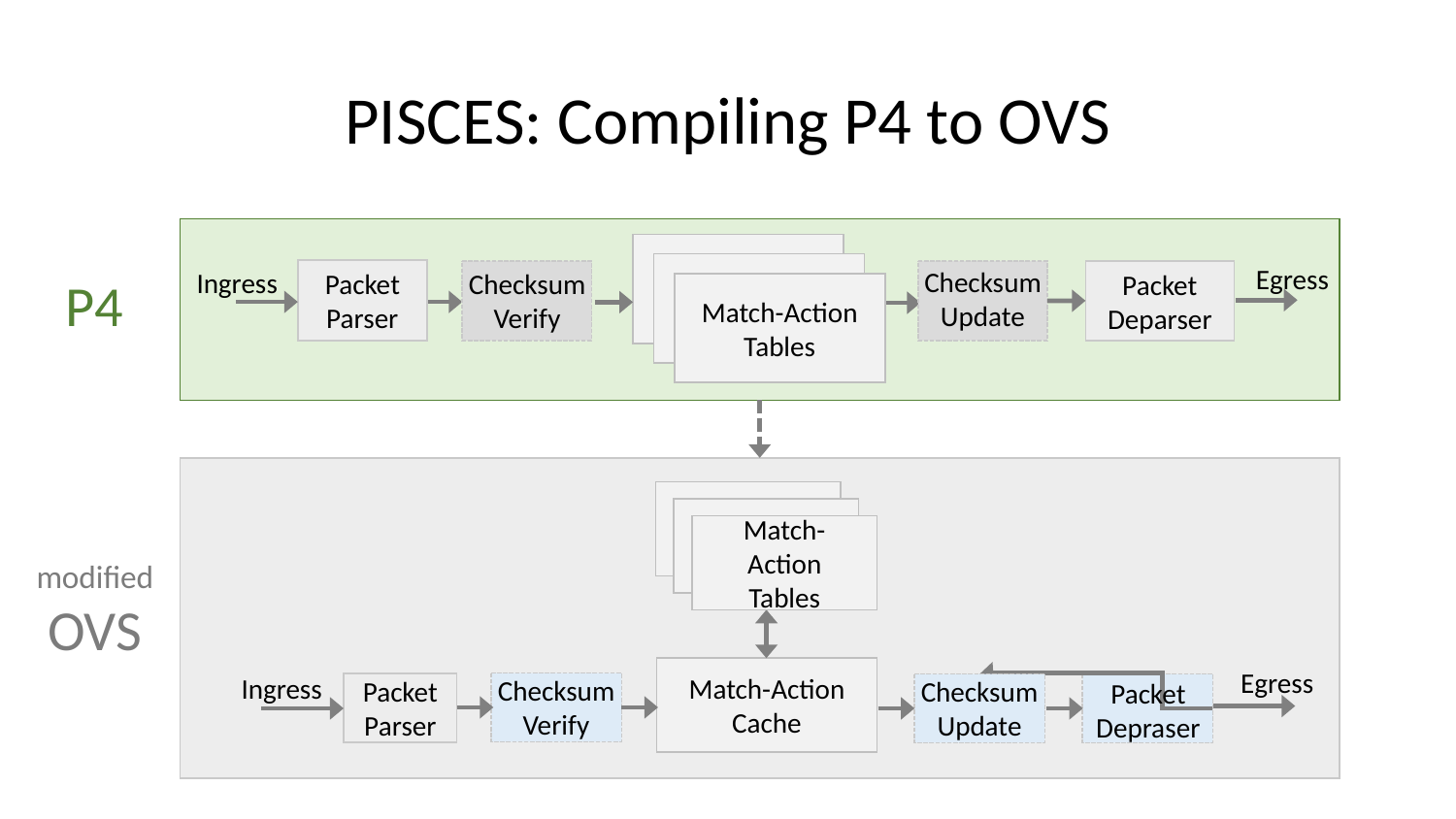

# PISCES: Compiling P4 to OVS

Egress

Ingress
Packet
Parser

Packet
Deparser

Match-Action
Tables
Checksum
Update
Checksum
Verify
P4

Match-Action
Tables
Egress
Match-Action
Cache
Ingress

Packet
Parser

modified
OVS
Checksum
Verify
Checksum
Update
Packet
Depraser